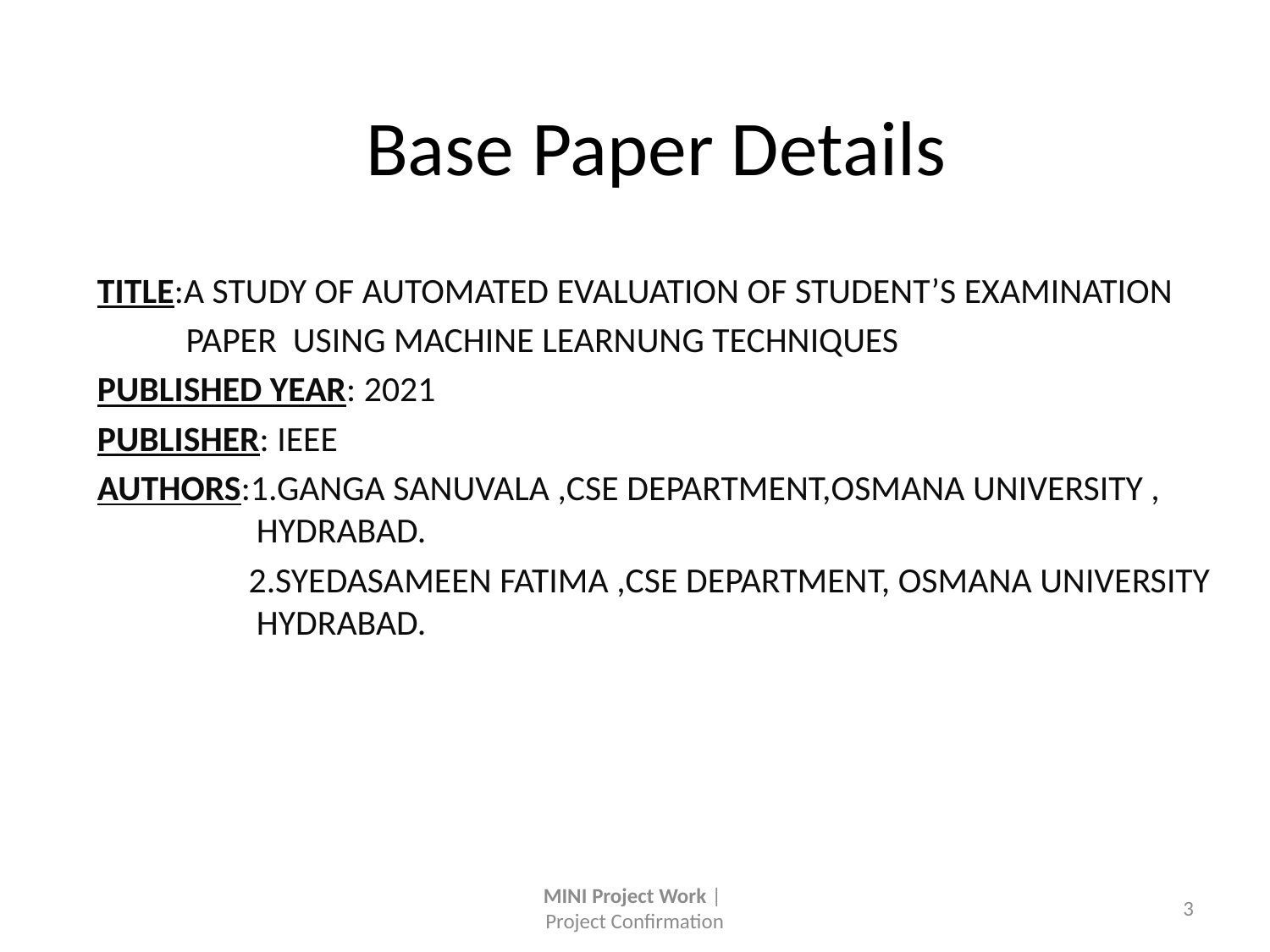

# Base Paper Details
TITLE:A STUDY OF AUTOMATED EVALUATION OF STUDENT’S EXAMINATION
           PAPER  USING MACHINE LEARNUNG TECHNIQUES
PUBLISHED YEAR: 2021
PUBLISHER: IEEE
AUTHORS:1.GANGA SANUVALA ,CSE DEPARTMENT,OSMANA UNIVERSITY ,		    HYDRABAD.
	   2.SYEDASAMEEN FATIMA ,CSE DEPARTMENT, OSMANA UNIVERSITY     	    HYDRABAD.
MINI Project Work |
Project Confirmation
3